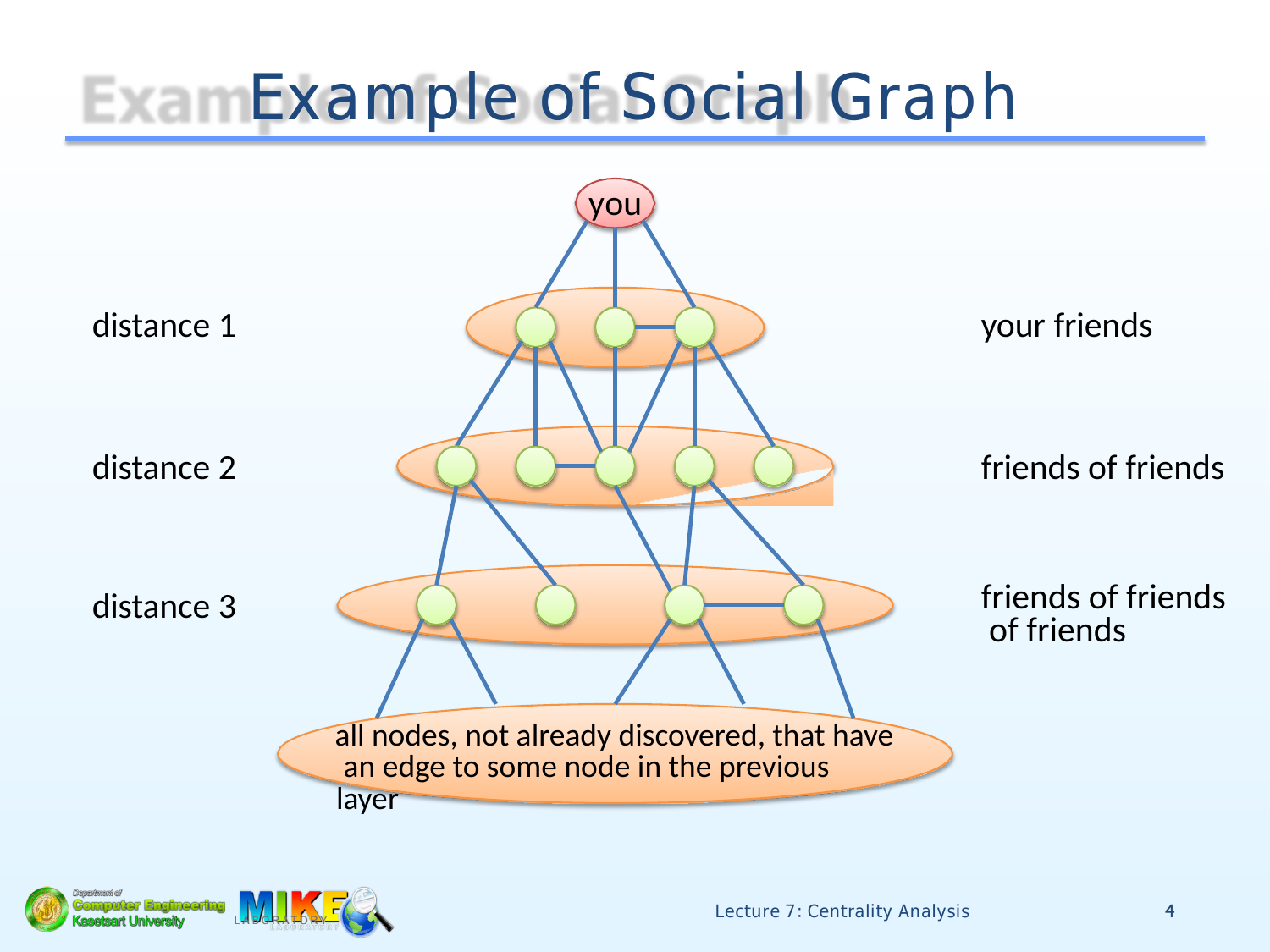

# Example of Social Graph

you

distance 1
your friends

distance 2
friends of friends

friends of friends  of friends
distance 3

all nodes, not already discovered, that have  an edge to some node in the previous layer

Lecture 7: Centrality Analysis
4